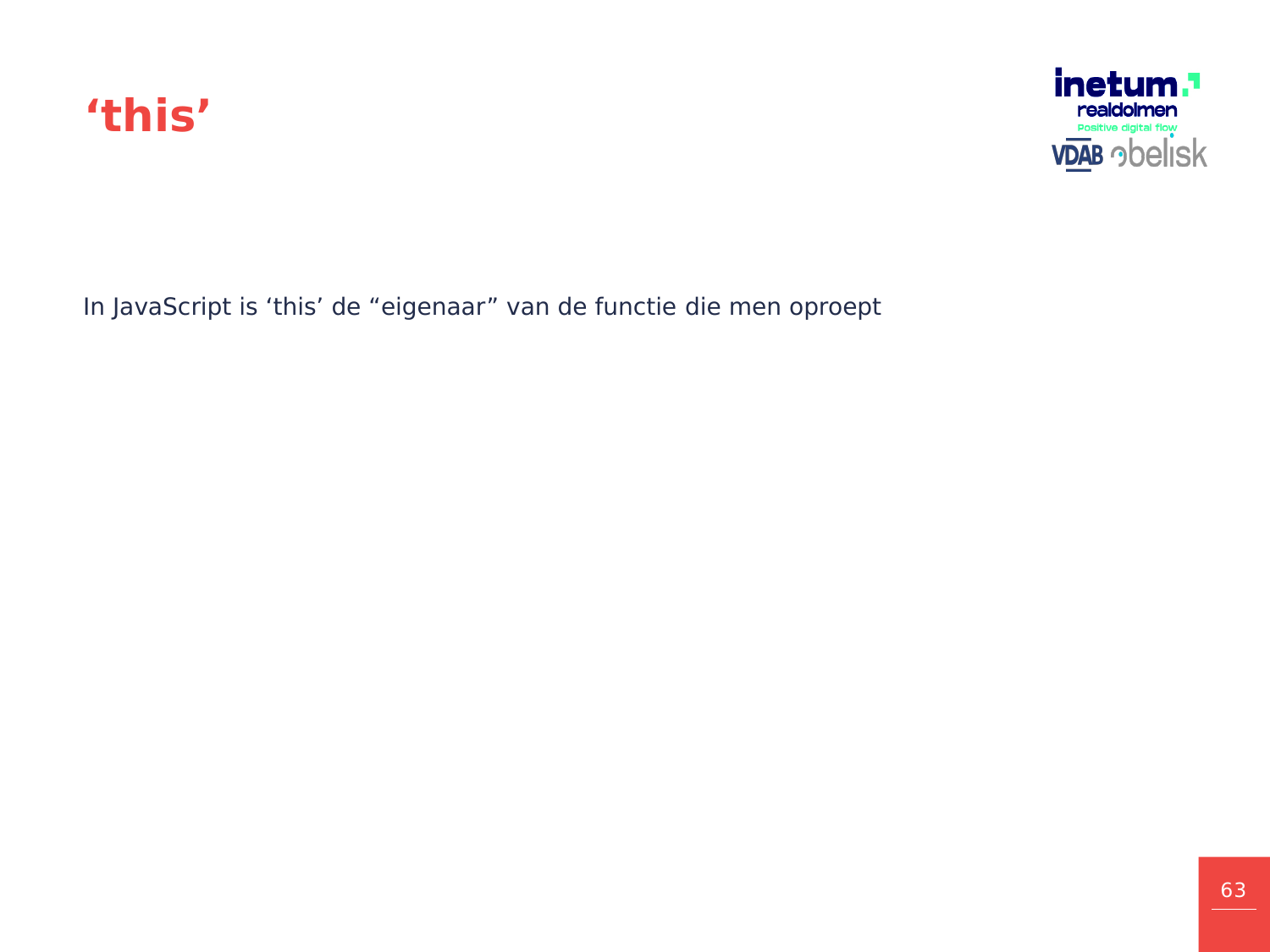

# ‘this’
In JavaScript is ‘this’ de “eigenaar” van de functie die men oproept